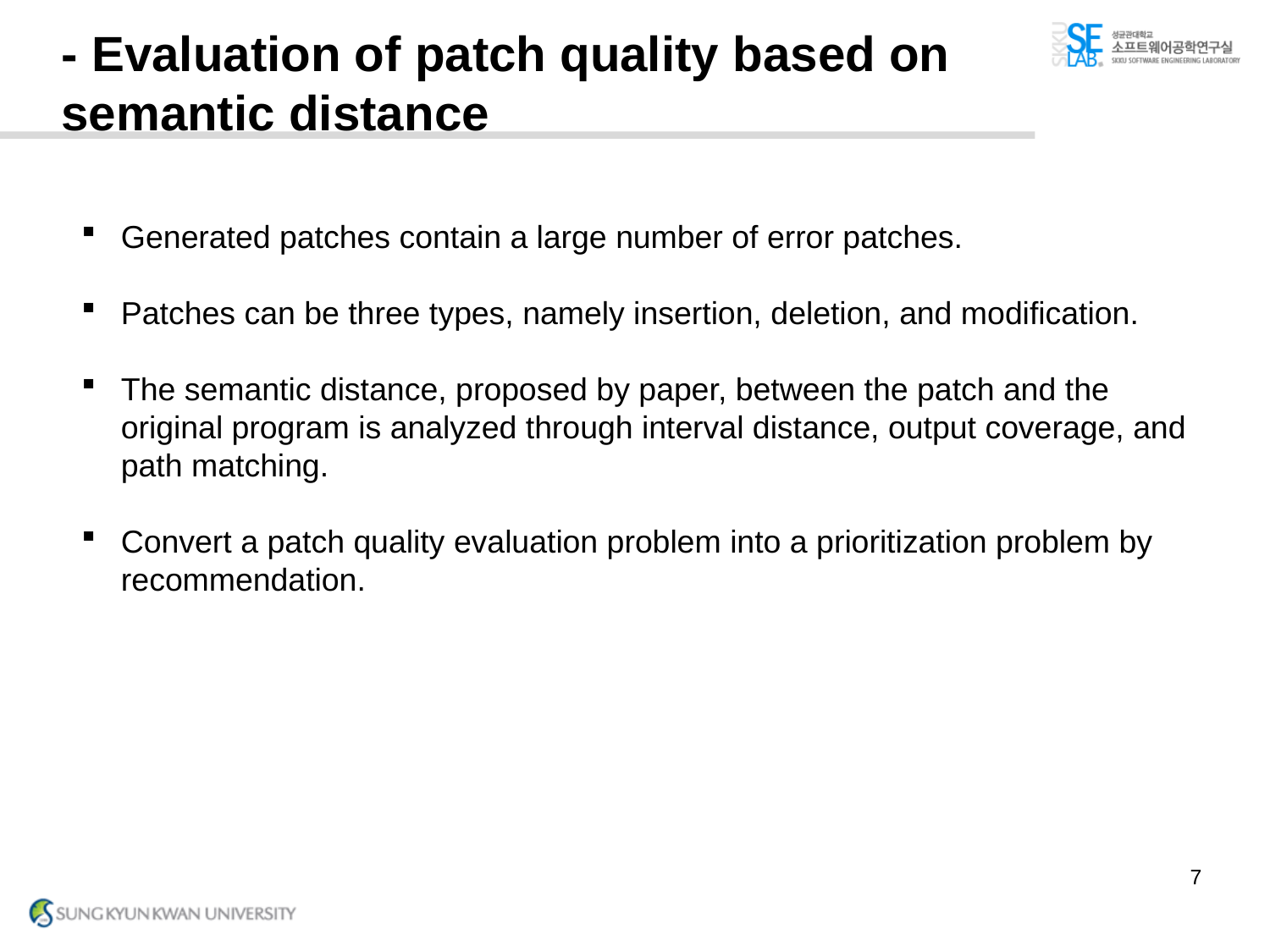

# - Evaluation of patch quality based on semantic distance
Generated patches contain a large number of error patches.

Patches can be three types, namely insertion, deletion, and modification.

The semantic distance, proposed by paper, between the patch and the original program is analyzed through interval distance, output coverage, and path matching.

Convert a patch quality evaluation problem into a prioritization problem by recommendation.
7